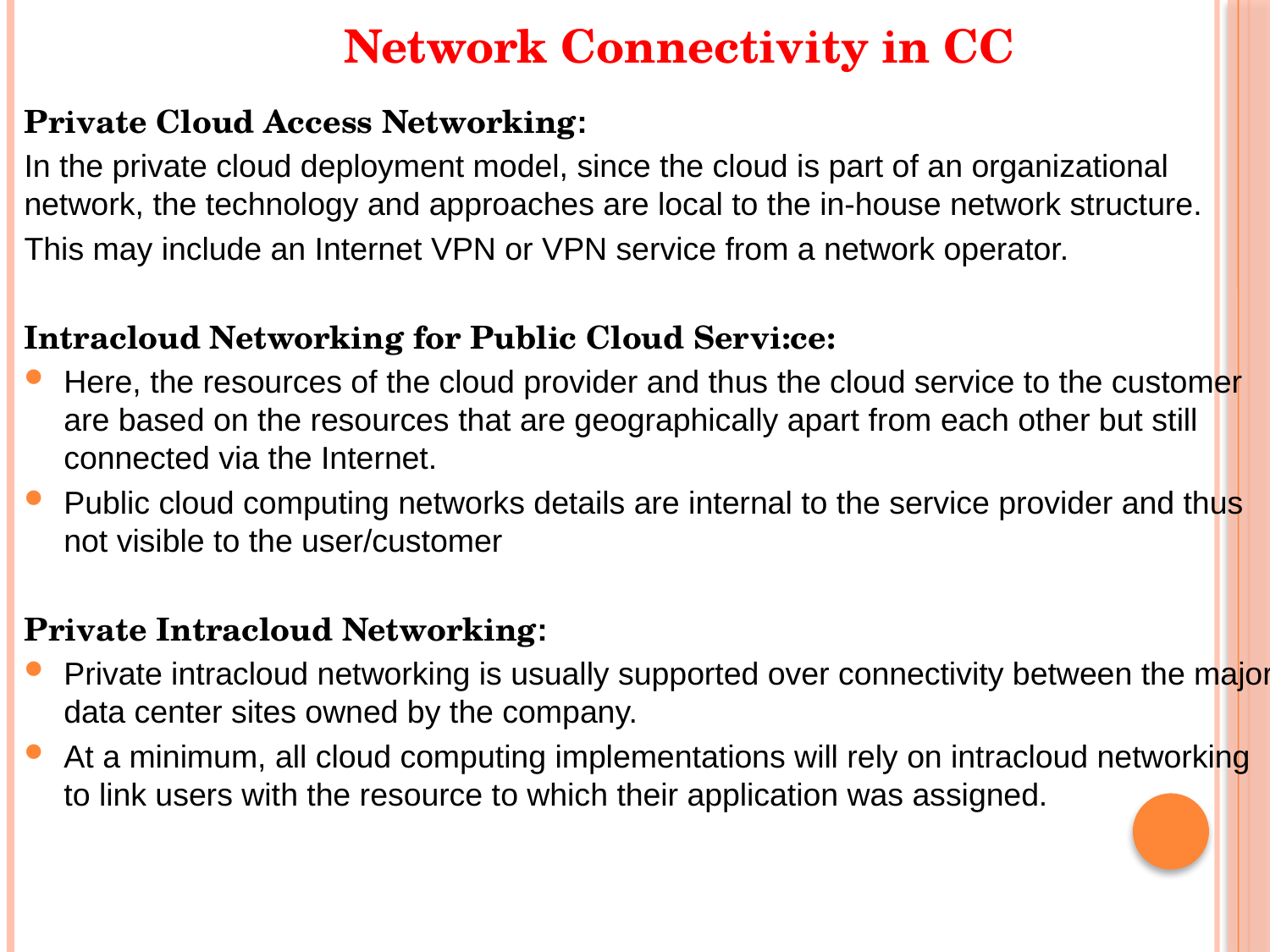

# Network Connectivity in CC
Private Cloud Access Networking:
In the private cloud deployment model, since the cloud is part of an organizational network, the technology and approaches are local to the in-house network structure.
This may include an Internet VPN or VPN service from a network operator.

Intracloud Networking for Public Cloud Servi:ce:
Here, the resources of the cloud provider and thus the cloud service to the customer are based on the resources that are geographically apart from each other but still connected via the Internet.
Public cloud computing networks details are internal to the service provider and thus not visible to the user/customer

Private Intracloud Networking:
Private intracloud networking is usually supported over connectivity between the major data center sites owned by the company.
At a minimum, all cloud computing implementations will rely on intracloud networking to link users with the resource to which their application was assigned.